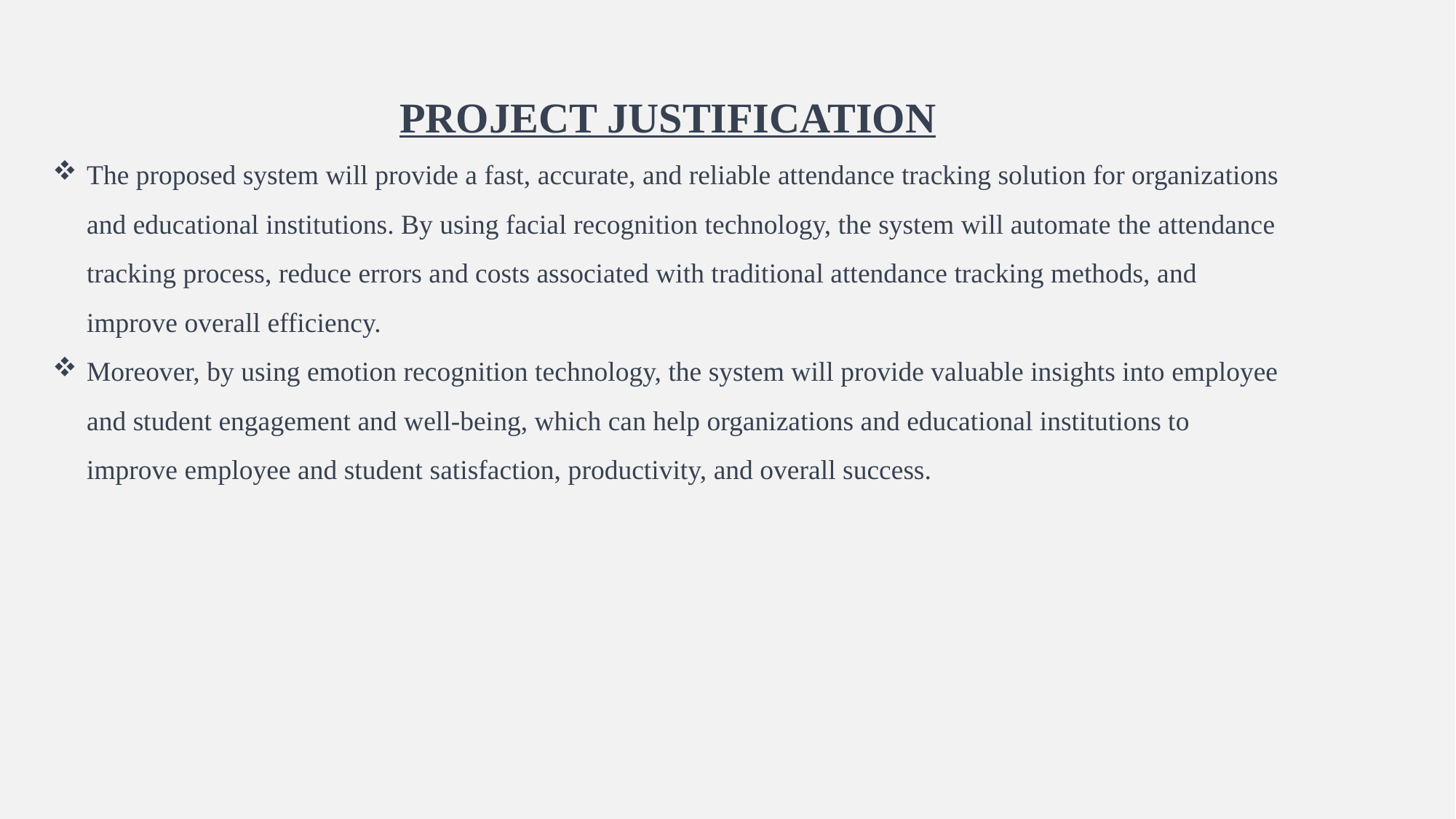

PROJECT JUSTIFICATION
The proposed system will provide a fast, accurate, and reliable attendance tracking solution for organizations and educational institutions. By using facial recognition technology, the system will automate the attendance tracking process, reduce errors and costs associated with traditional attendance tracking methods, and improve overall efficiency.
Moreover, by using emotion recognition technology, the system will provide valuable insights into employee and student engagement and well-being, which can help organizations and educational institutions to improve employee and student satisfaction, productivity, and overall success.